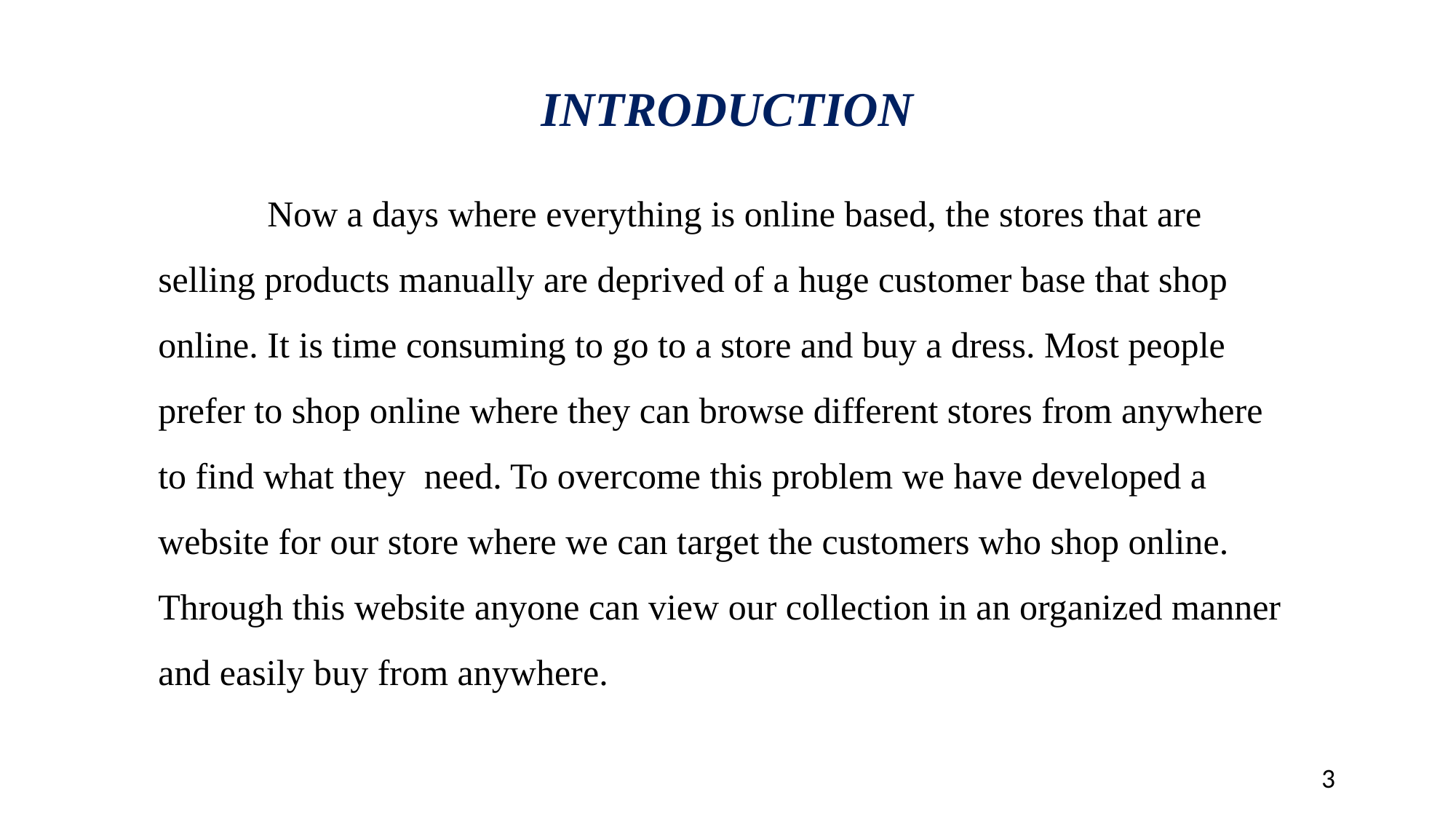

INTRODUCTION
	Now a days where everything is online based, the stores that are selling products manually are deprived of a huge customer base that shop online. It is time consuming to go to a store and buy a dress. Most people  prefer to shop online where they can browse different stores from anywhere to find what they  need. To overcome this problem we have developed a website for our store where we can target the customers who shop online. Through this website anyone can view our collection in an organized manner and easily buy from anywhere.
3